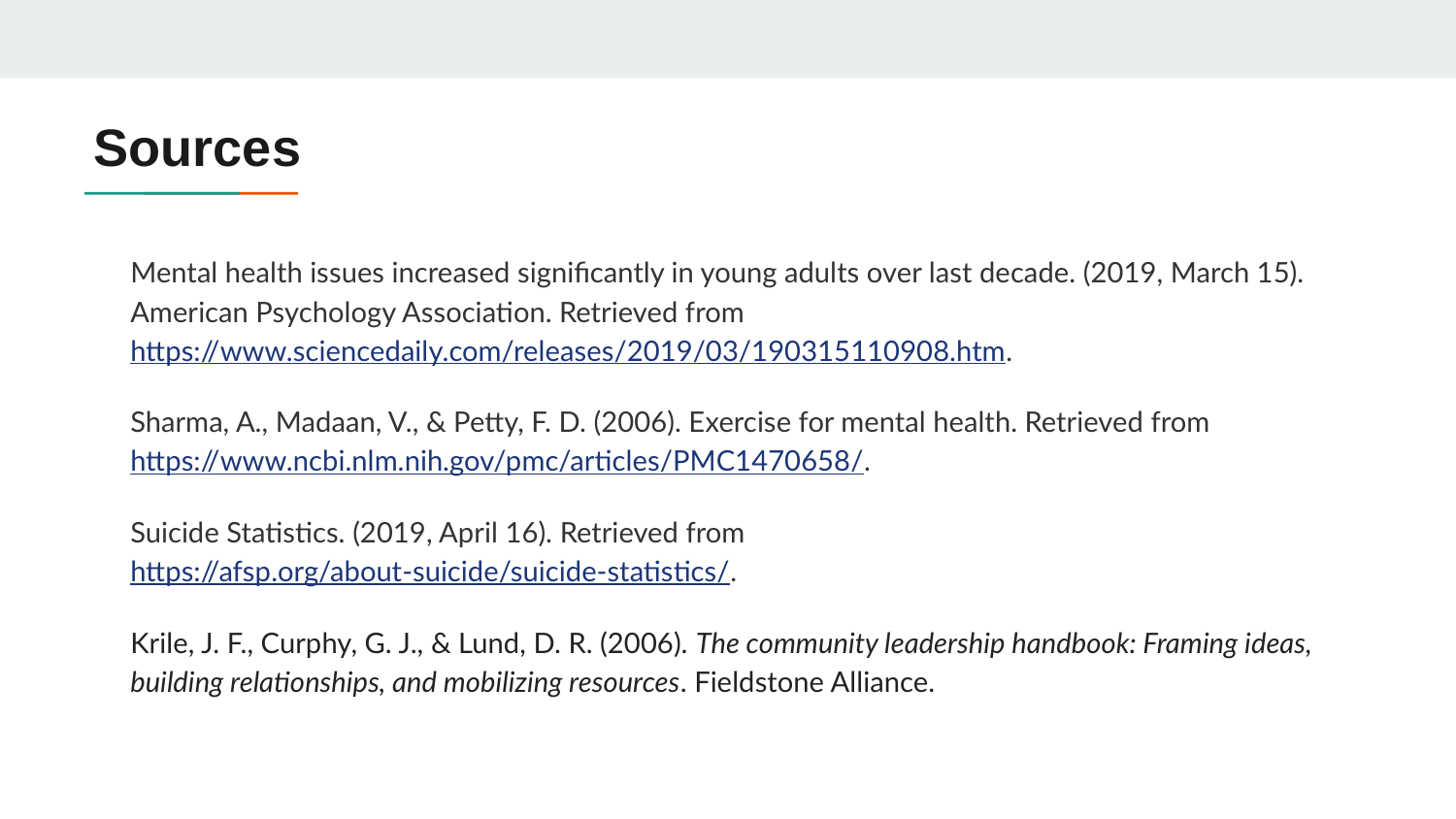

# Sources
Mental health issues increased significantly in young adults over last decade. (2019, March 15). American Psychology Association. Retrieved from https://www.sciencedaily.com/releases/2019/03/190315110908.htm.
Sharma, A., Madaan, V., & Petty, F. D. (2006). Exercise for mental health. Retrieved from https://www.ncbi.nlm.nih.gov/pmc/articles/PMC1470658/.
Suicide Statistics. (2019, April 16). Retrieved from https://afsp.org/about-suicide/suicide-statistics/.
Krile, J. F., Curphy, G. J., & Lund, D. R. (2006). The community leadership handbook: Framing ideas, building relationships, and mobilizing resources. Fieldstone Alliance.